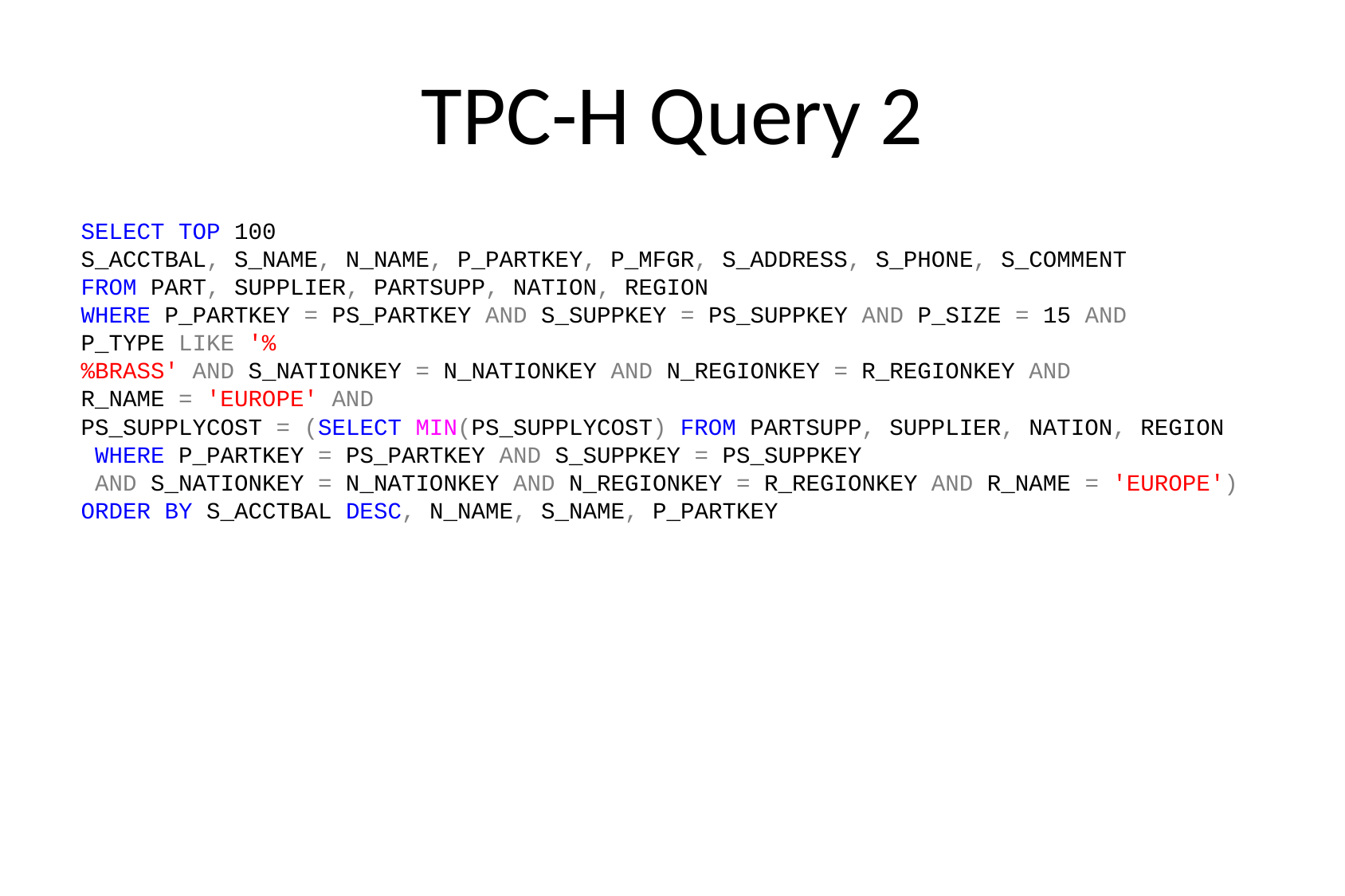

# TPC-H Query 2
SELECT TOP 100 S_ACCTBAL, S_NAME, N_NAME, P_PARTKEY, P_MFGR, S_ADDRESS, S_PHONE, S_COMMENT
FROM PART, SUPPLIER, PARTSUPP, NATION, REGION
WHERE P_PARTKEY = PS_PARTKEY AND S_SUPPKEY = PS_SUPPKEY AND P_SIZE = 15 AND
P_TYPE LIKE '%%BRASS' AND S_NATIONKEY = N_NATIONKEY AND N_REGIONKEY = R_REGIONKEY AND
R_NAME = 'EUROPE' AND
PS_SUPPLYCOST = (SELECT MIN(PS_SUPPLYCOST) FROM PARTSUPP, SUPPLIER, NATION, REGION
 WHERE P_PARTKEY = PS_PARTKEY AND S_SUPPKEY = PS_SUPPKEY
 AND S_NATIONKEY = N_NATIONKEY AND N_REGIONKEY = R_REGIONKEY AND R_NAME = 'EUROPE')
ORDER BY S_ACCTBAL DESC, N_NAME, S_NAME, P_PARTKEY